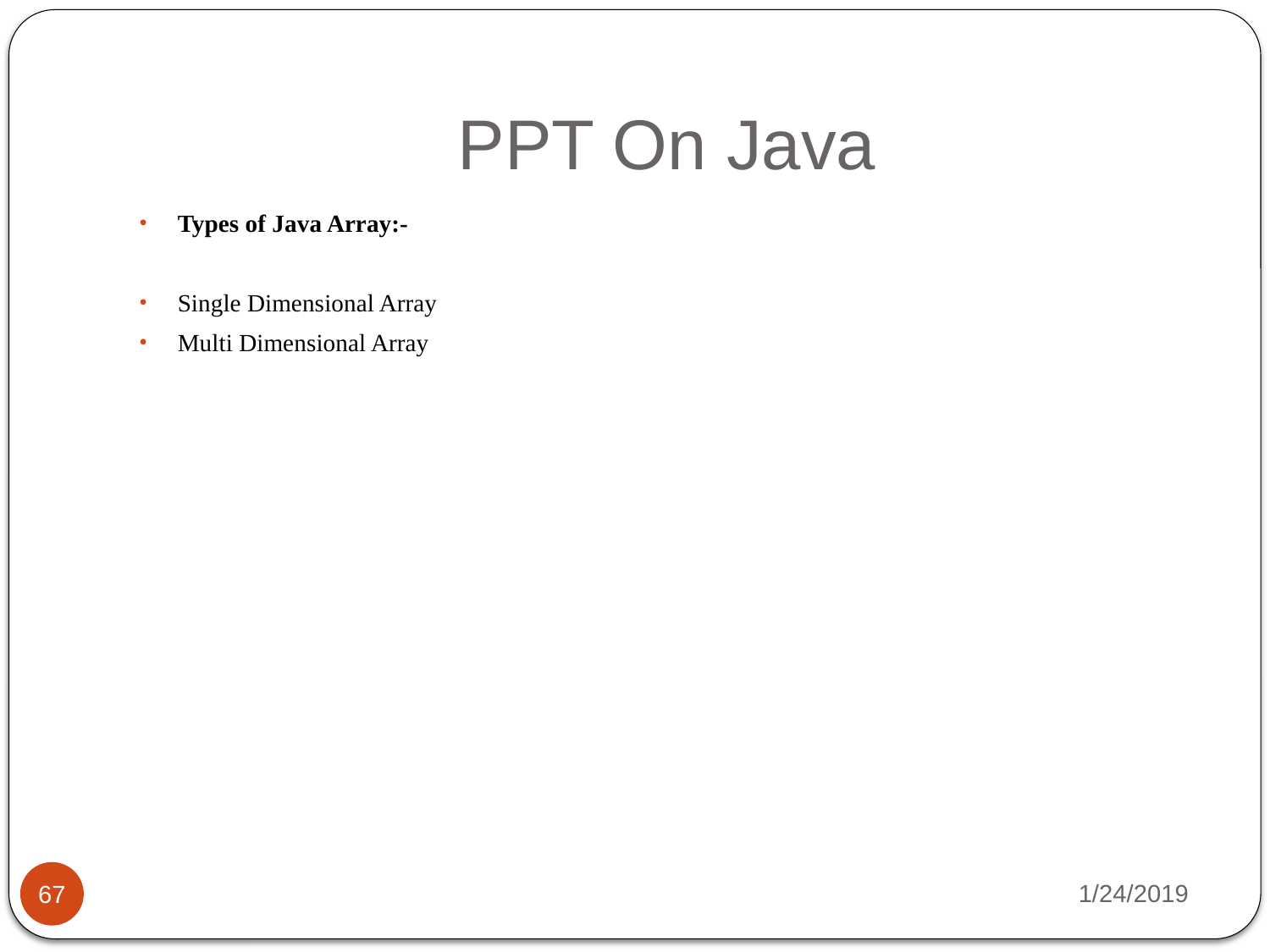

# PPT On Java
Types of Java Array:-

Single Dimensional Array
Multi Dimensional Array
1/24/2019
67